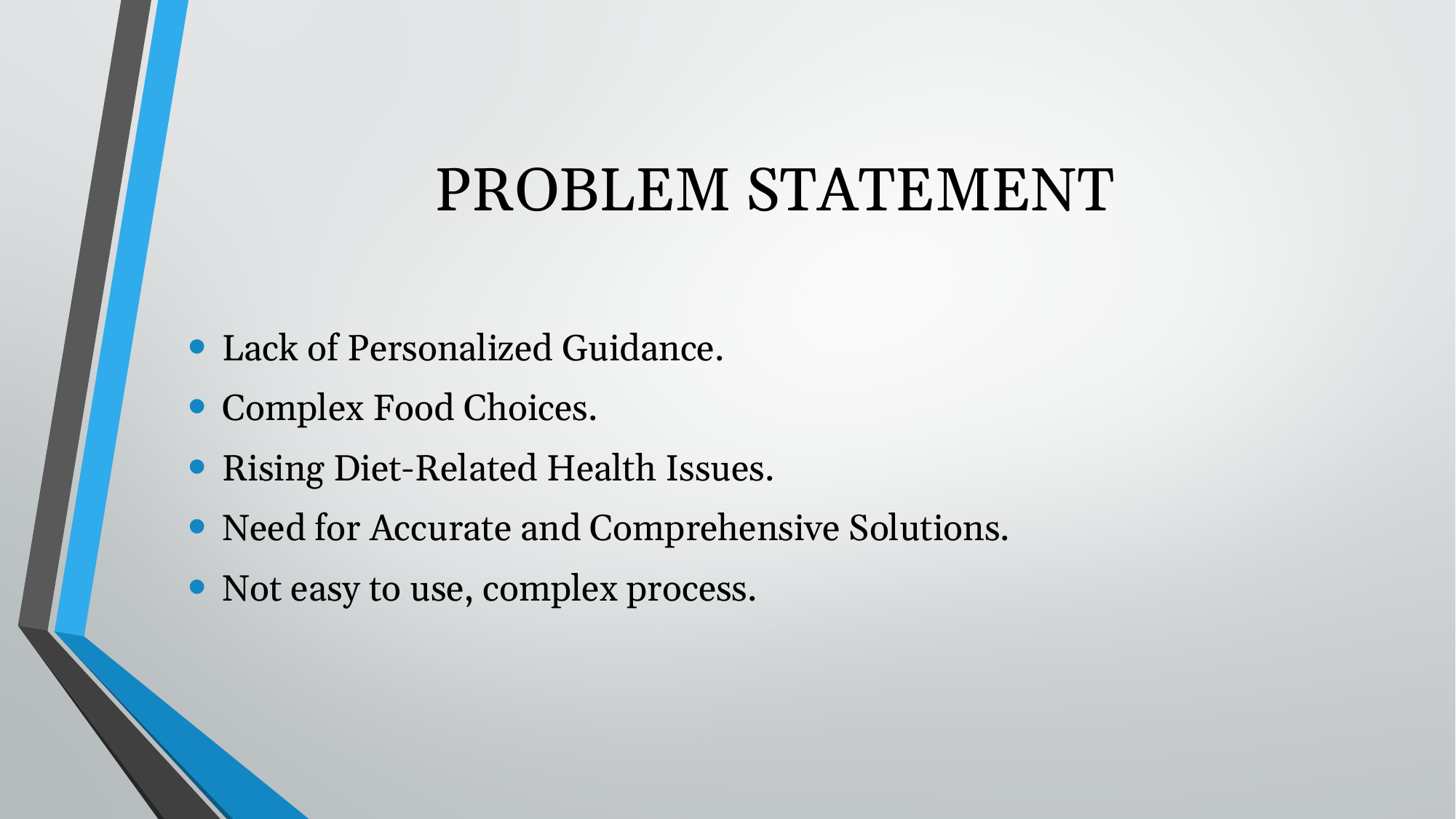

# PROBLEM STATEMENT
Lack of Personalized Guidance.
Complex Food Choices.
Rising Diet-Related Health Issues.
Need for Accurate and Comprehensive Solutions.
Not easy to use, complex process.